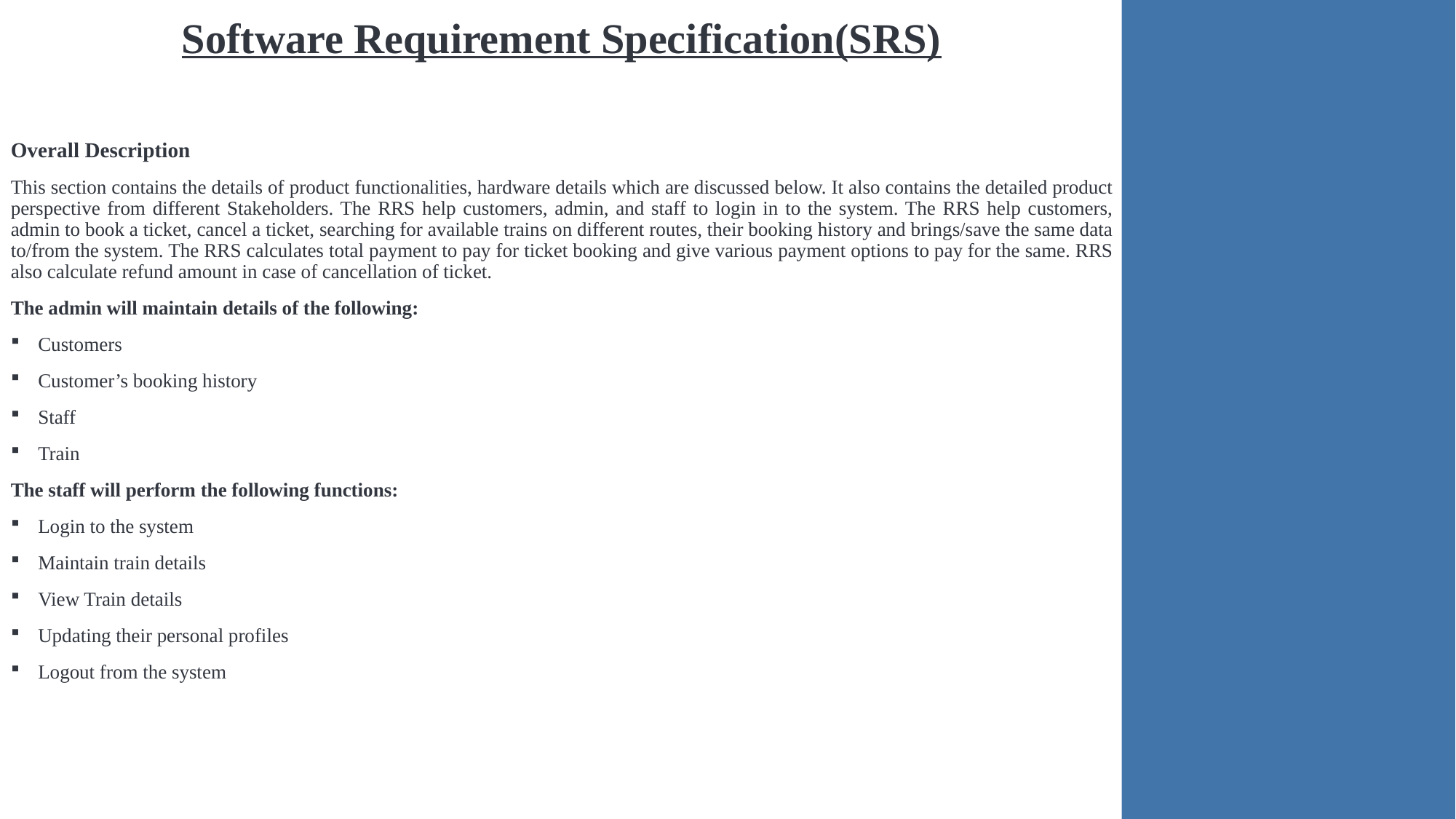

Software Requirement Specification(SRS)

Overall Description
This section contains the details of product functionalities, hardware details which are discussed below. It also contains the detailed product perspective from different Stakeholders. The RRS help customers, admin, and staff to login in to the system. The RRS help customers, admin to book a ticket, cancel a ticket, searching for available trains on different routes, their booking history and brings/save the same data to/from the system. The RRS calculates total payment to pay for ticket booking and give various payment options to pay for the same. RRS also calculate refund amount in case of cancellation of ticket.
The admin will maintain details of the following:
Customers
Customer’s booking history
Staff
Train
The staff will perform the following functions:
Login to the system
Maintain train details
View Train details
Updating their personal profiles
Logout from the system